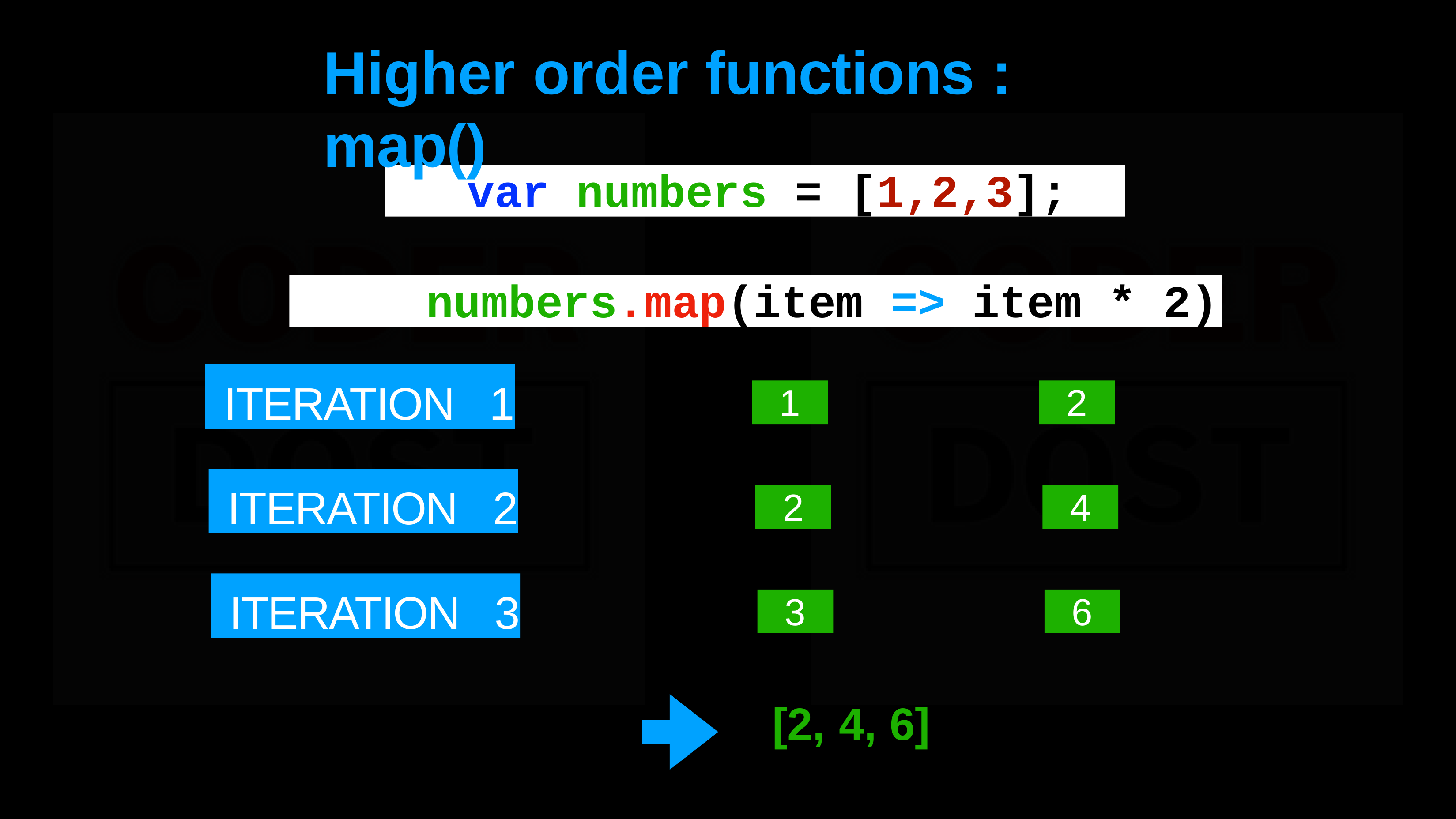

# Higher	order	functions	:	map()
var numbers = [1,2,3];
numbers.map(item => item * 2)
ITERATION	1
1
2
ITERATION	2
2
4
ITERATION	3
3
6
[2,	4,	6]